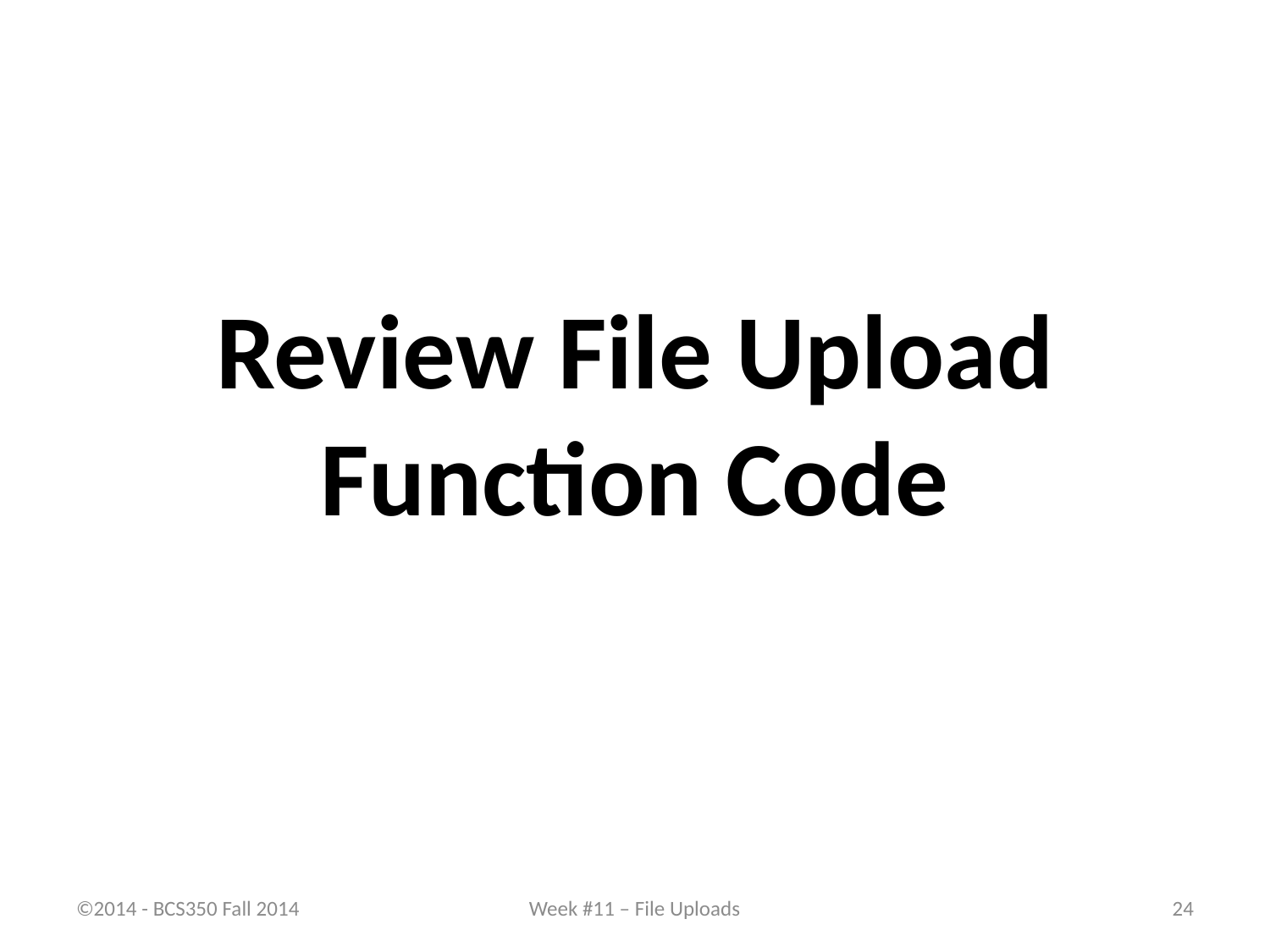

# Review File Upload Function Code
©2014 - BCS350 Fall 2014
Week #11 – File Uploads
24